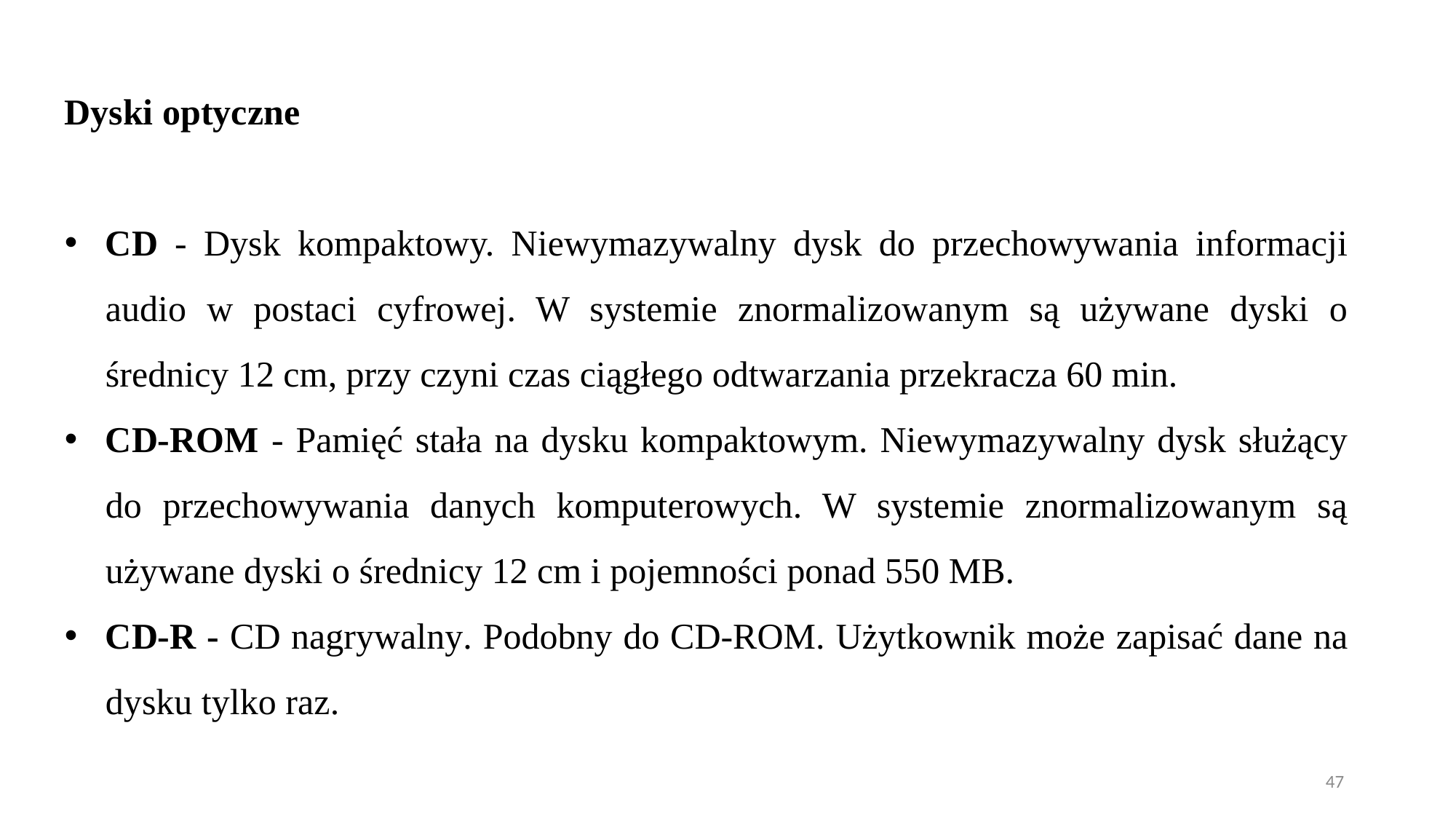

Dyski optyczne

CD - Dysk kompaktowy. Niewymazywalny dysk do przechowywania informacji audio w postaci cyfrowej. W systemie znormalizowanym są używane dyski o średnicy 12 cm, przy czyni czas ciągłego odtwarzania przekracza 60 min.
CD-ROM - Pamięć stała na dysku kompaktowym. Niewymazywalny dysk służący do przechowywania danych komputerowych. W systemie znormalizowanym są używane dyski o średnicy 12 cm i pojemności ponad 550 MB.
CD-R - CD nagrywalny. Podobny do CD-ROM. Użytkownik może zapisać dane na dysku tylko raz.
47